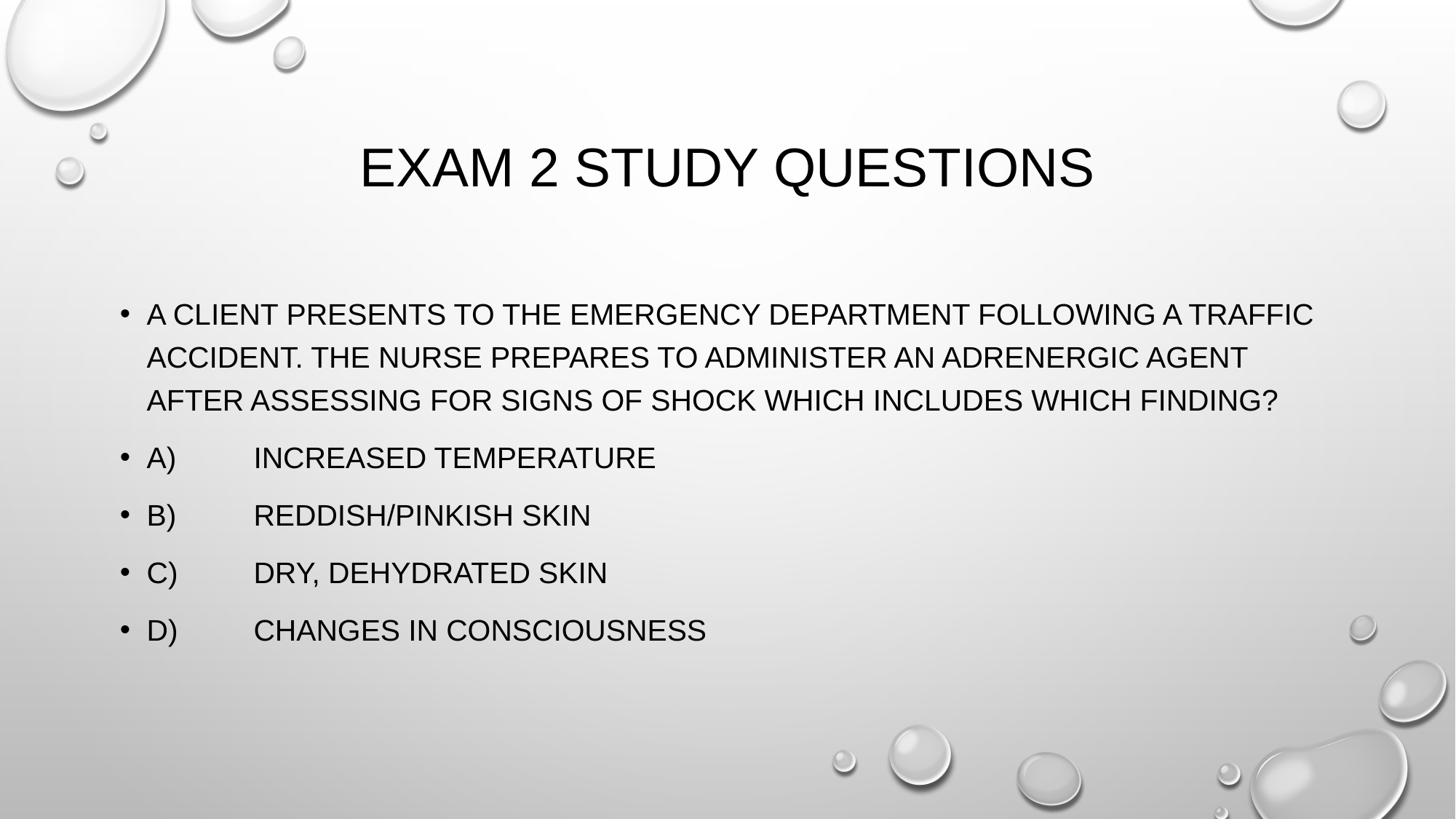

# Exam 2 study questions
A client presents to the emergency department following a traffic accident. The nurse prepares to administer an adrenergic agent after assessing for signs of shock which includes which finding?
A)	Increased temperature
B)	Reddish/pinkish skin
C)	Dry, dehydrated skin
D)	Changes in consciousness